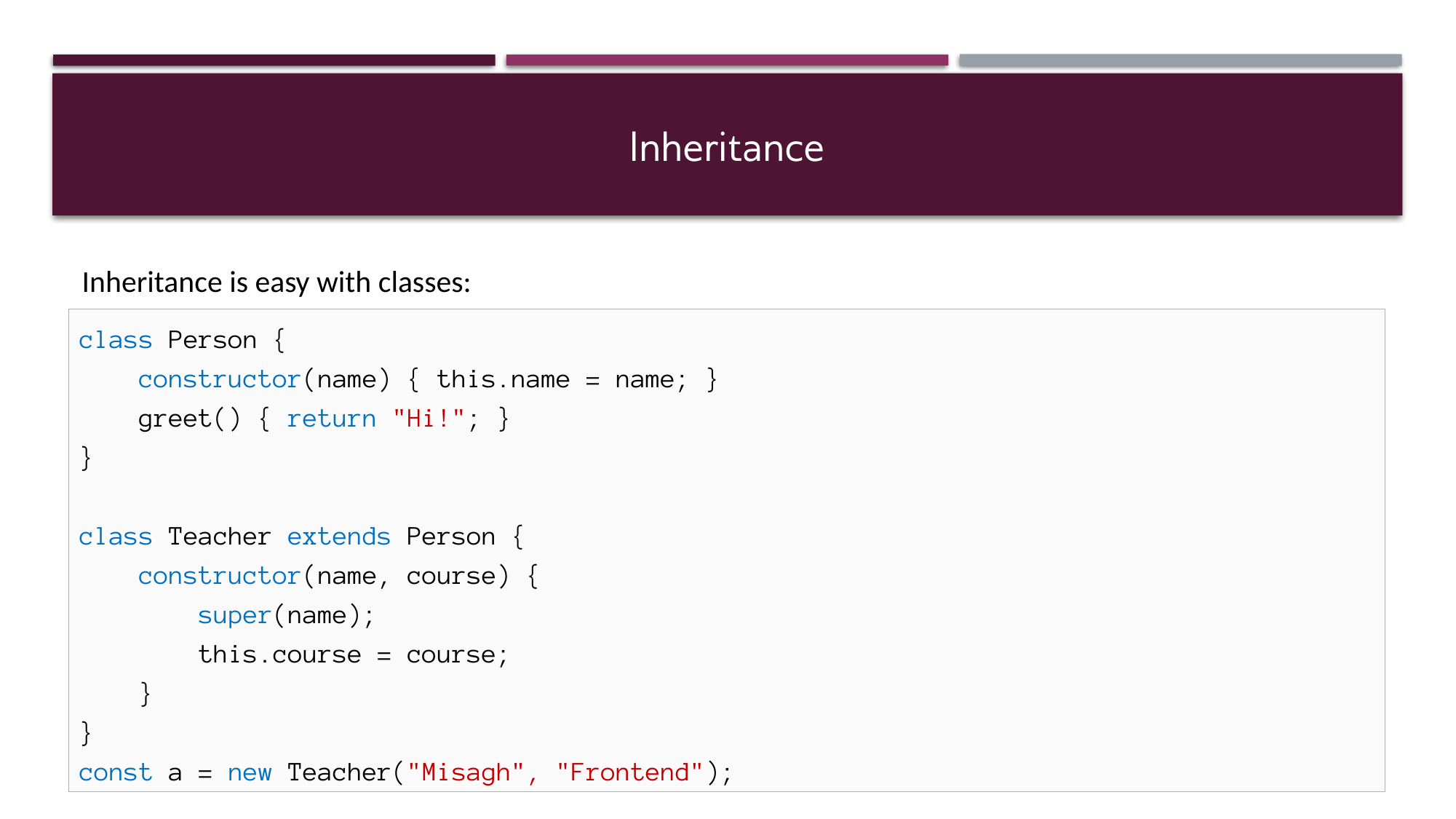

# Inheritance
Inheritance is easy with classes:
class Person {
    constructor(name) { this.name = name; }
    greet() { return "Hi!"; }
}

class Teacher extends Person {
    constructor(name, course) {
        super(name);
        this.course = course;
    }
}
const a = new Teacher("Misagh", "Frontend");